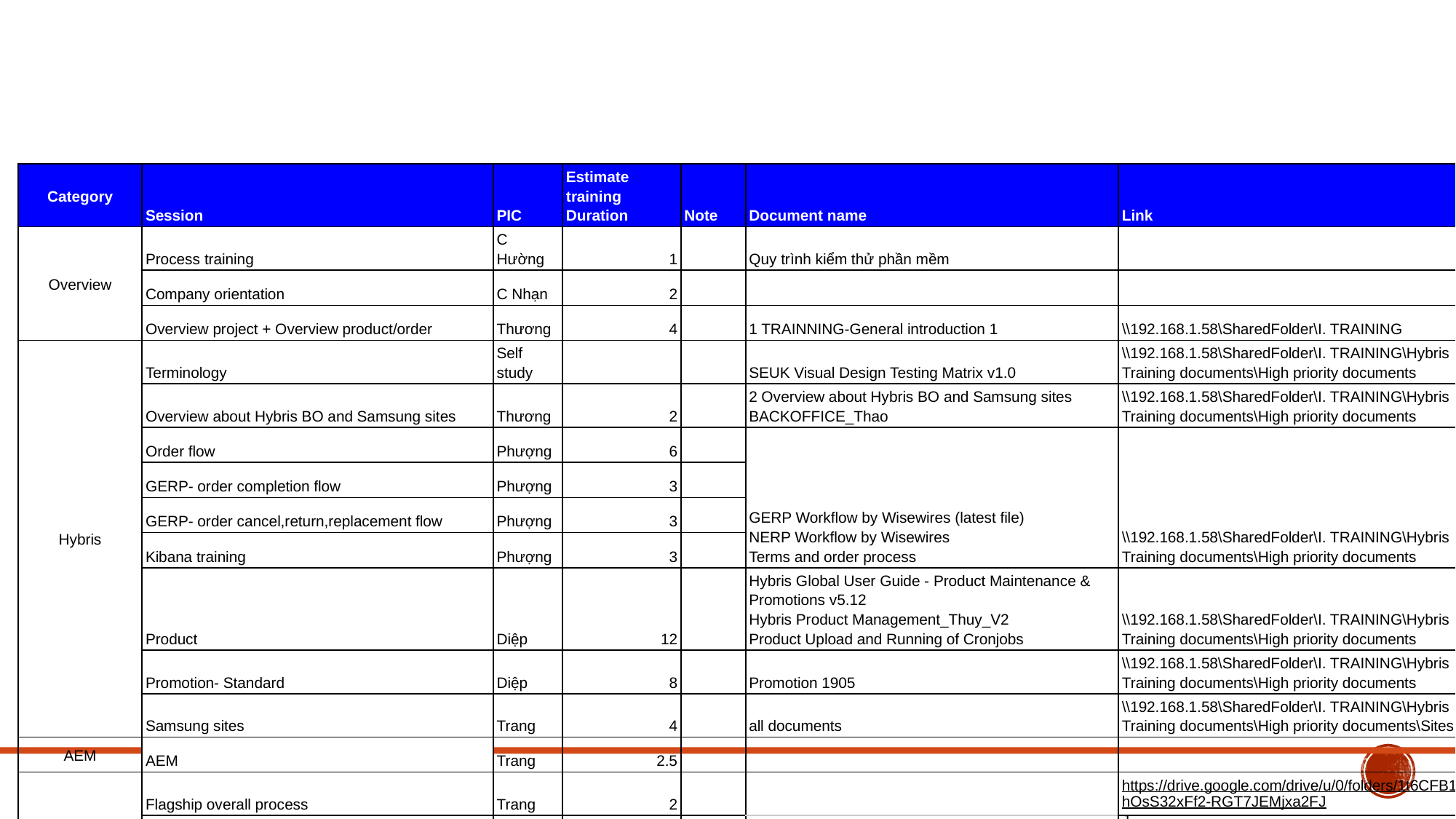

| Category | Session | PIC | Estimate training Duration | Note | Document name | Link |
| --- | --- | --- | --- | --- | --- | --- |
| Overview | Process training | C Hường | 1 |  | Quy trình kiểm thử phần mềm |  |
|  | Company orientation | C Nhạn | 2 |  |  |  |
|  | Overview project + Overview product/order | Thương | 4 |  | 1 TRAINNING-General introduction 1 | \\192.168.1.58\SharedFolder\I. TRAINING |
| Hybris | Terminology | Self study |  |  | SEUK Visual Design Testing Matrix v1.0 | \\192.168.1.58\SharedFolder\I. TRAINING\Hybris Training documents\High priority documents |
|  | Overview about Hybris BO and Samsung sites | Thương | 2 |  | 2 Overview about Hybris BO and Samsung sites BACKOFFICE\_Thao | \\192.168.1.58\SharedFolder\I. TRAINING\Hybris Training documents\High priority documents |
|  | Order flow | Phượng | 6 |  | GERP Workflow by Wisewires (latest file) NERP Workflow by Wisewires Terms and order process | \\192.168.1.58\SharedFolder\I. TRAINING\Hybris Training documents\High priority documents |
|  | GERP- order completion flow | Phượng | 3 |  |  |  |
|  | GERP- order cancel,return,replacement flow | Phượng | 3 |  |  |  |
|  | Kibana training | Phượng | 3 |  |  |  |
|  | Product | Diệp | 12 |  | Hybris Global User Guide - Product Maintenance & Promotions v5.12 Hybris Product Management\_Thuy\_V2 Product Upload and Running of Cronjobs | \\192.168.1.58\SharedFolder\I. TRAINING\Hybris Training documents\High priority documents |
|  | Promotion- Standard | Diệp | 8 |  | Promotion 1905 | \\192.168.1.58\SharedFolder\I. TRAINING\Hybris Training documents\High priority documents |
|  | Samsung sites | Trang | 4 |  | all documents | \\192.168.1.58\SharedFolder\I. TRAINING\Hybris Training documents\High priority documents\Sites |
| AEM | AEM | Trang | 2.5 |  |  |  |
| Flagship | Flagship overall process | Trang | 2 |  |  | https://drive.google.com/drive/u/0/folders/1t6CFB1kfhOsS32xFf2-RGT7JEMjxa2FJJ |
|  | Flagship detail guide | Trang | 2 |  |  | https://drive.google.com/drive/u/0/folders/1t6CFB1kfhOsS32xFf2-RGT7JEMjxa2FJ |
|  | CMS cockpit | Self study |  |  | Hybris Global User Guide - CMS v5.5 | \\192.168.1.58\SharedFolder\I. TRAINING\Hybris Training documents |
| Process | Testing types and overall process | Thương | 1.5 |  |  |  |
|  | Regression process | Thương | 1.5 |  |  |  |
| Jira |  | Thương | 2 |  | Jira- Training | \\192.168.1.58\SharedFolder\I. TRAINING |
|  |  | Total | 58.5 |  |  |  |
|  |  |  |  |  |  |  |